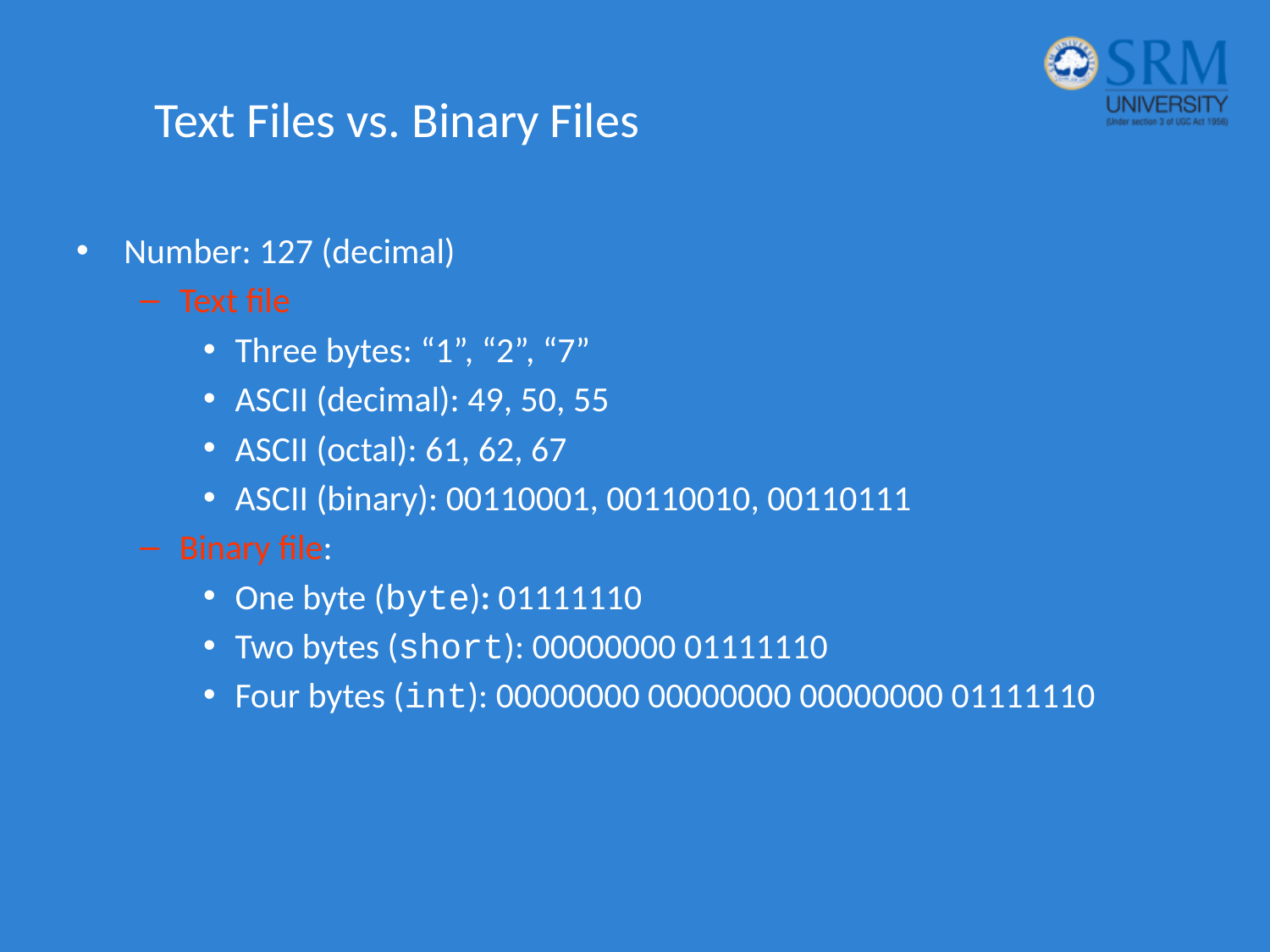

# Text Files vs. Binary Files
Number: 127 (decimal)
Text file
Three bytes: “1”, “2”, “7”
ASCII (decimal): 49, 50, 55
ASCII (octal): 61, 62, 67
ASCII (binary): 00110001, 00110010, 00110111
Binary file:
One byte (byte): 01111110
Two bytes (short): 00000000 01111110
Four bytes (int): 00000000 00000000 00000000 01111110